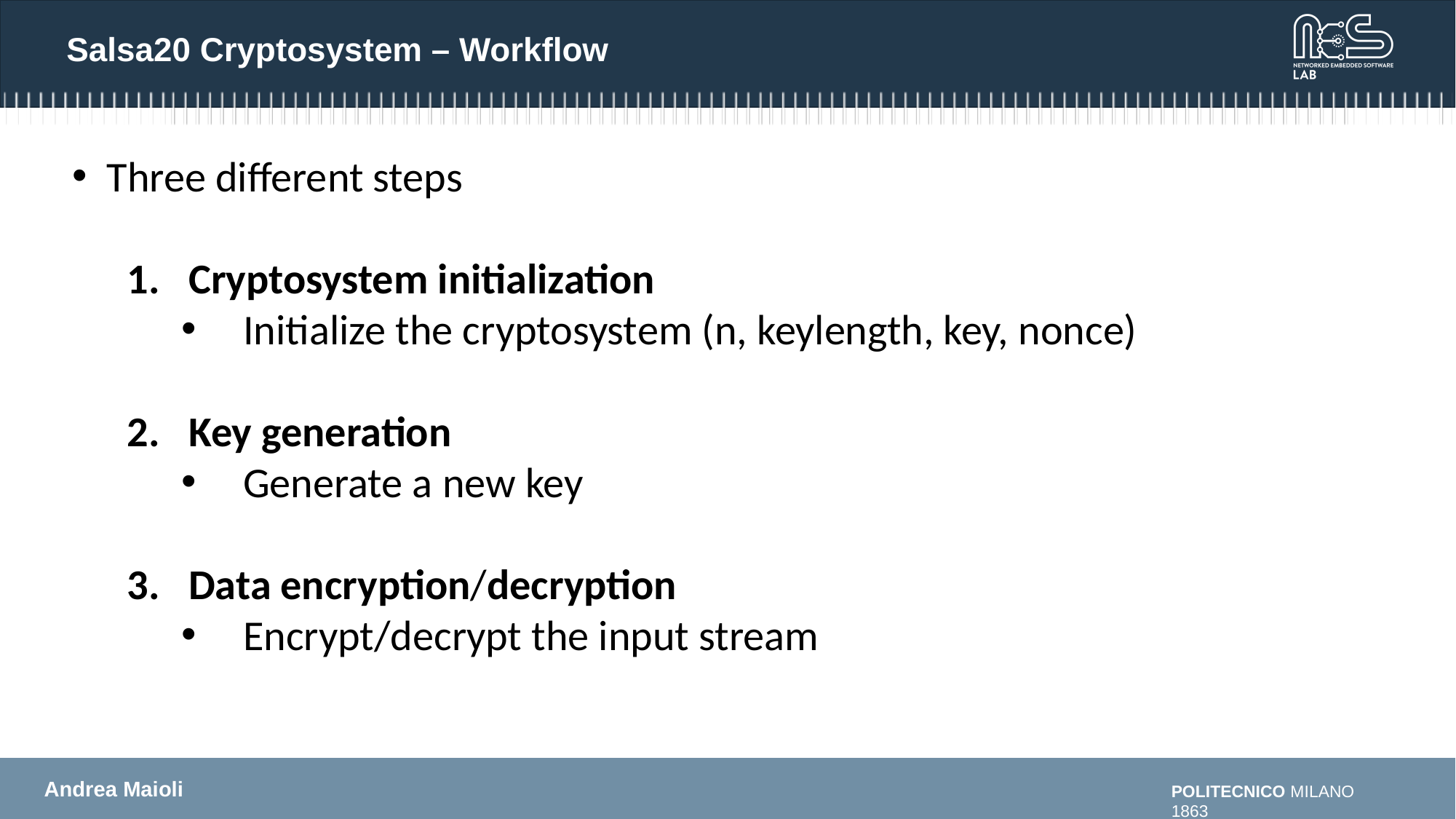

# Salsa20 Cryptosystem – Workflow
Three different steps

Cryptosystem initialization
Initialize the cryptosystem (n, keylength, key, nonce)

Key generation
Generate a new key

Data encryption/decryption
Encrypt/decrypt the input stream